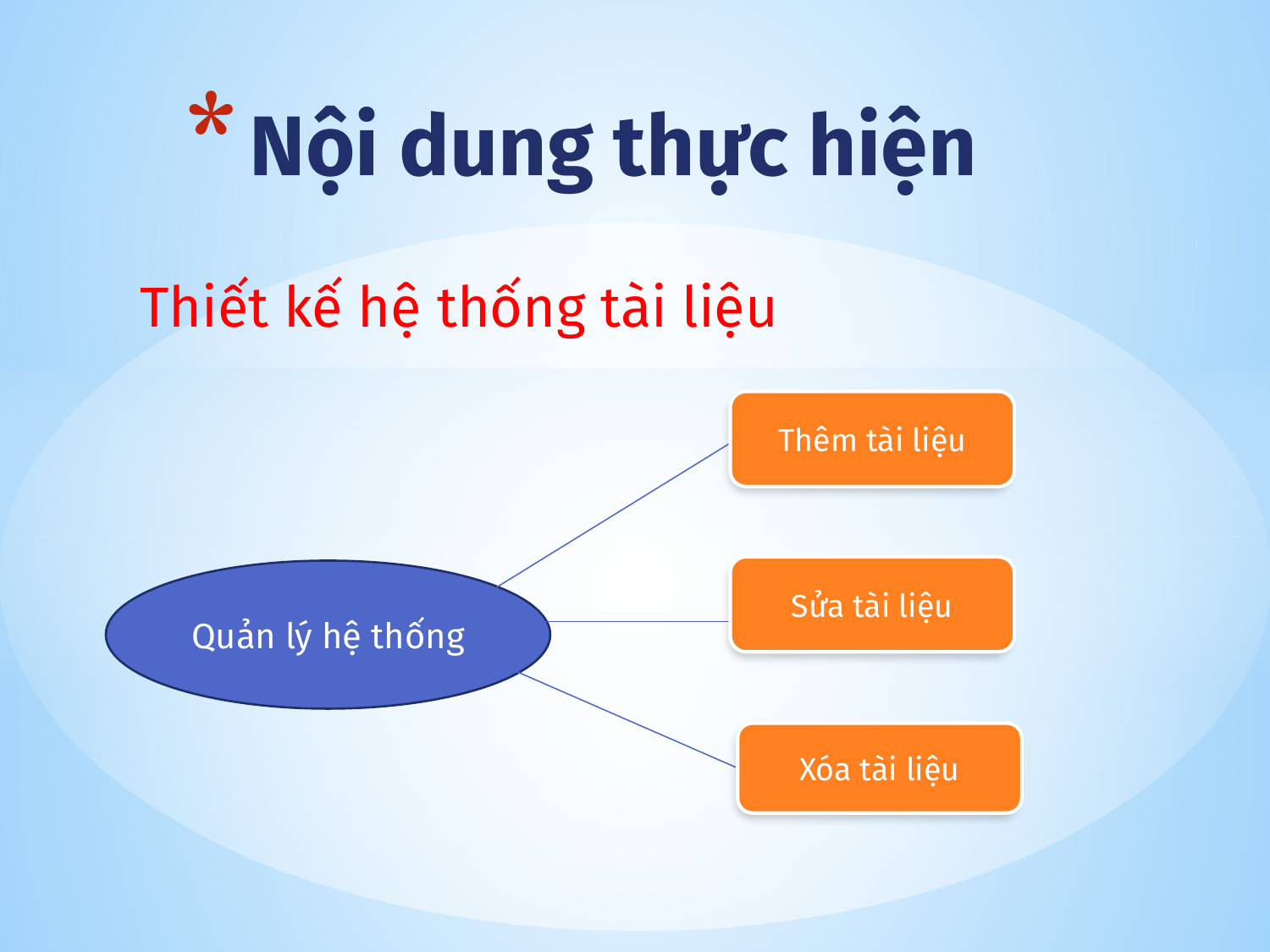

# Nội dung thực hiện
Thiết kế hệ thống tài liệu
Thêm tài liệu

Sửa tài liệu
Quản lý hệ thống

Xóa tài liệu